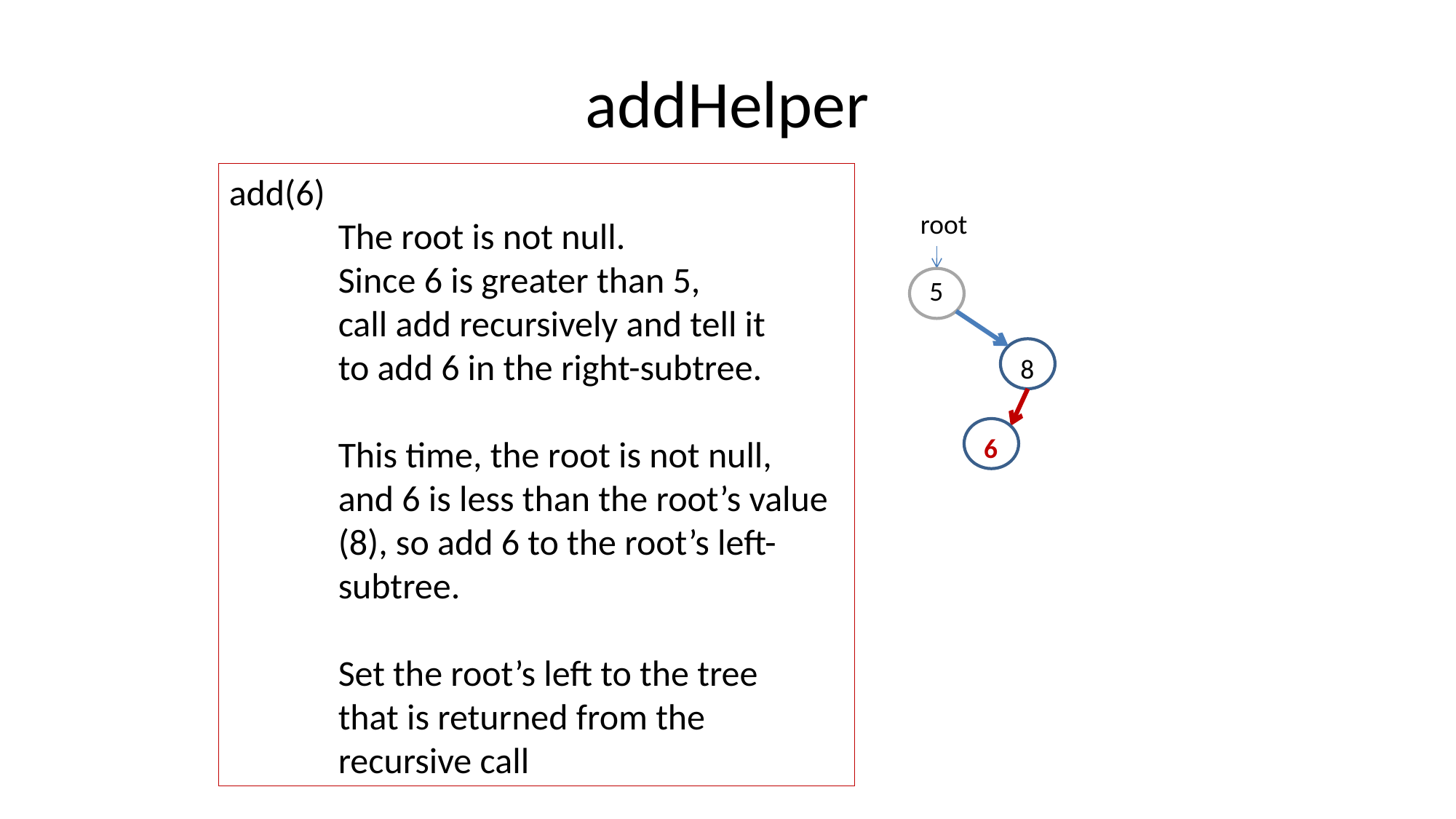

# addHelper
add(6)
	The root is not null.
	Since 6 is greater than 5,
	call add recursively and tell it
	to add 6 in the right-subtree.

	This time, the root is not null,
	and 6 is less than the root’s value
	(8), so add 6 to the root’s left-
	subtree.

	Set the root’s left to the tree
	that is returned from the
	recursive call
root

5

8

6